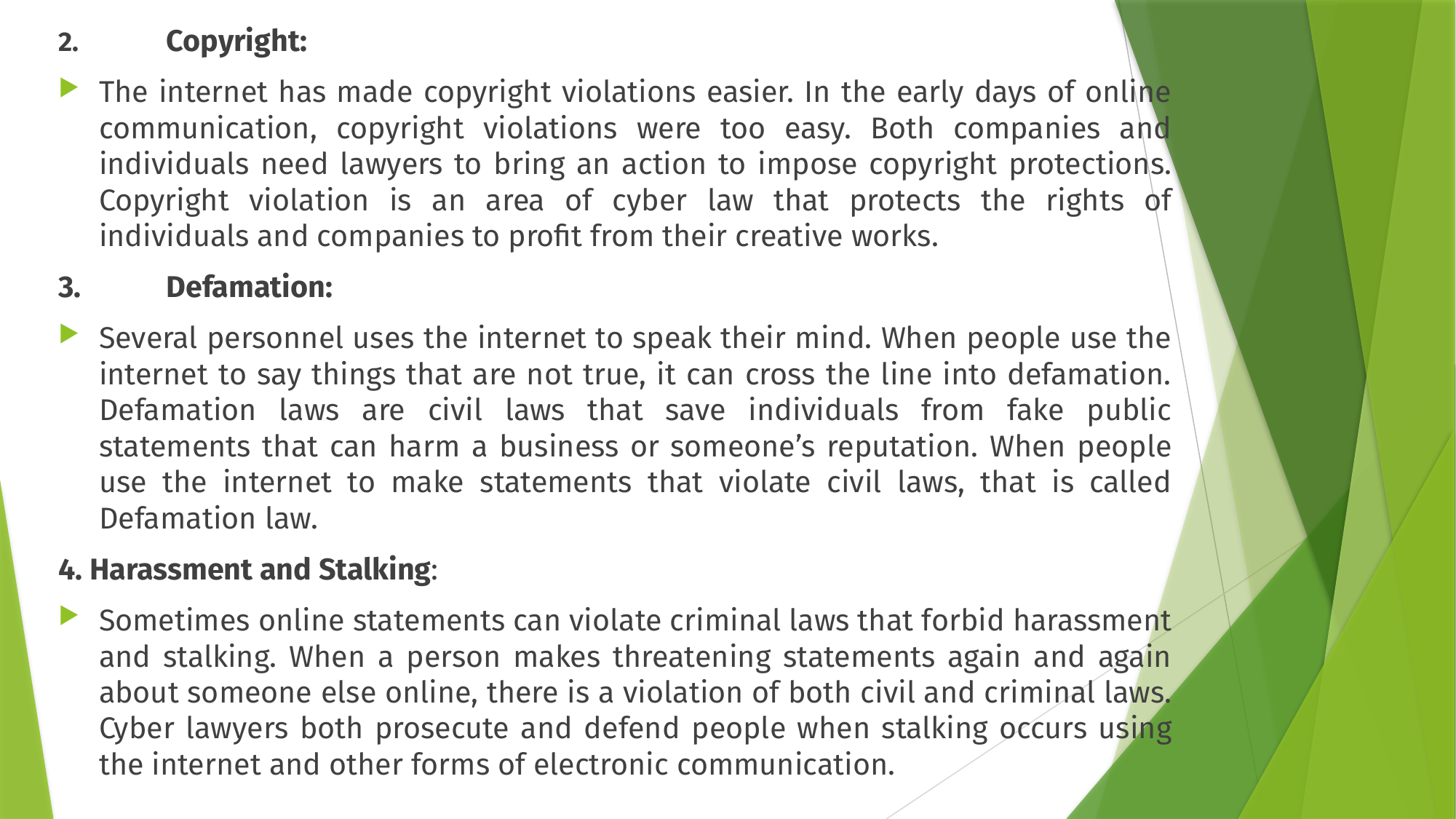

2.	Copyright:
The internet has made copyright violations easier. In the early days of online communication, copyright violations were too easy. Both companies and individuals need lawyers to bring an action to impose copyright protections. Copyright violation is an area of cyber law that protects the rights of individuals and companies to profit from their creative works.
3.	Defamation:
Several personnel uses the internet to speak their mind. When people use the internet to say things that are not true, it can cross the line into defamation. Defamation laws are civil laws that save individuals from fake public statements that can harm a business or someone’s reputation. When people use the internet to make statements that violate civil laws, that is called Defamation law.
4. Harassment and Stalking:
Sometimes online statements can violate criminal laws that forbid harassment and stalking. When a person makes threatening statements again and again about someone else online, there is a violation of both civil and criminal laws. Cyber lawyers both prosecute and defend people when stalking occurs using the internet and other forms of electronic communication.